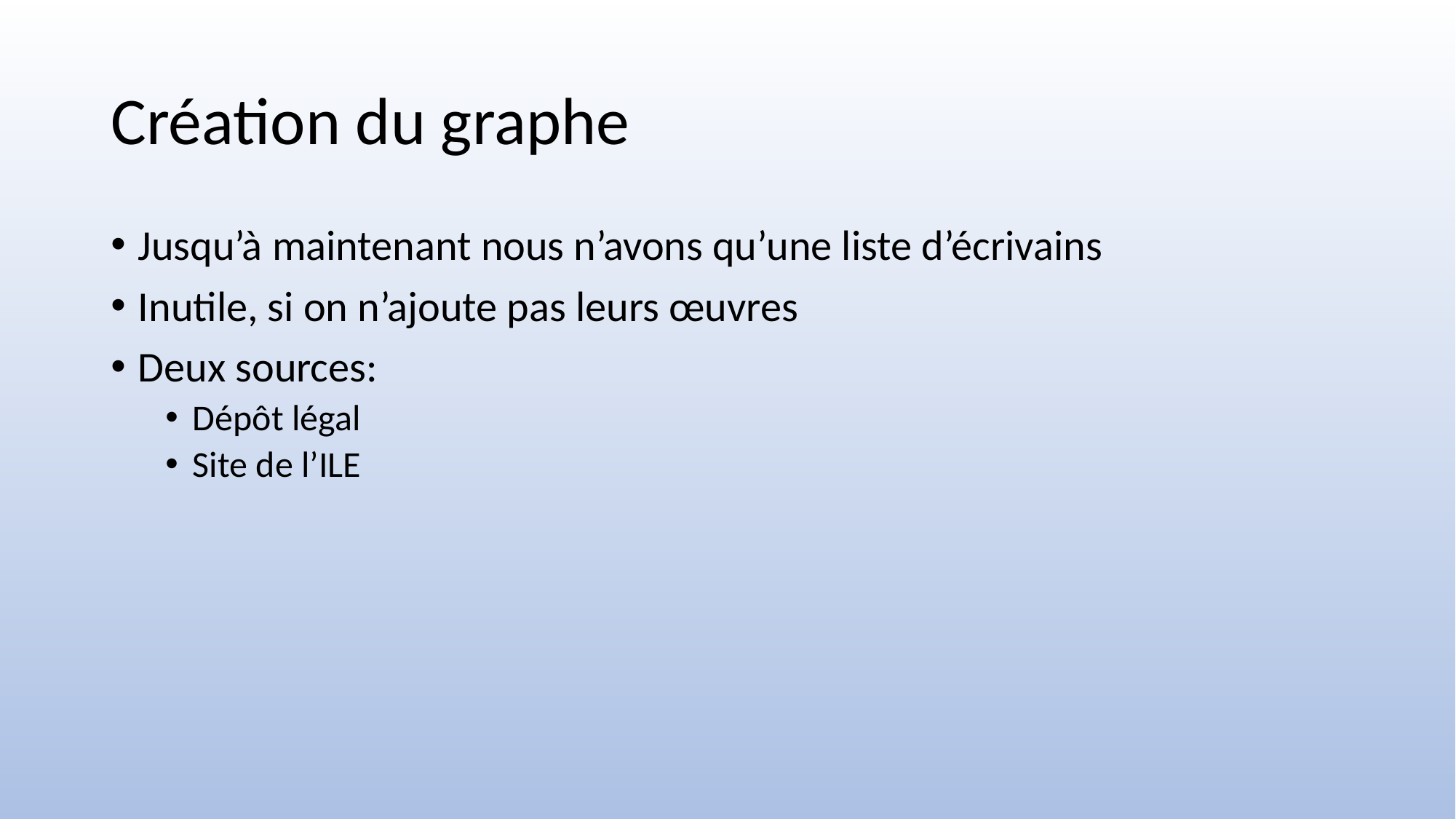

# Création du graphe
Jusqu’à maintenant nous n’avons qu’une liste d’écrivains
Inutile, si on n’ajoute pas leurs œuvres
Deux sources:
Dépôt légal
Site de l’ILE